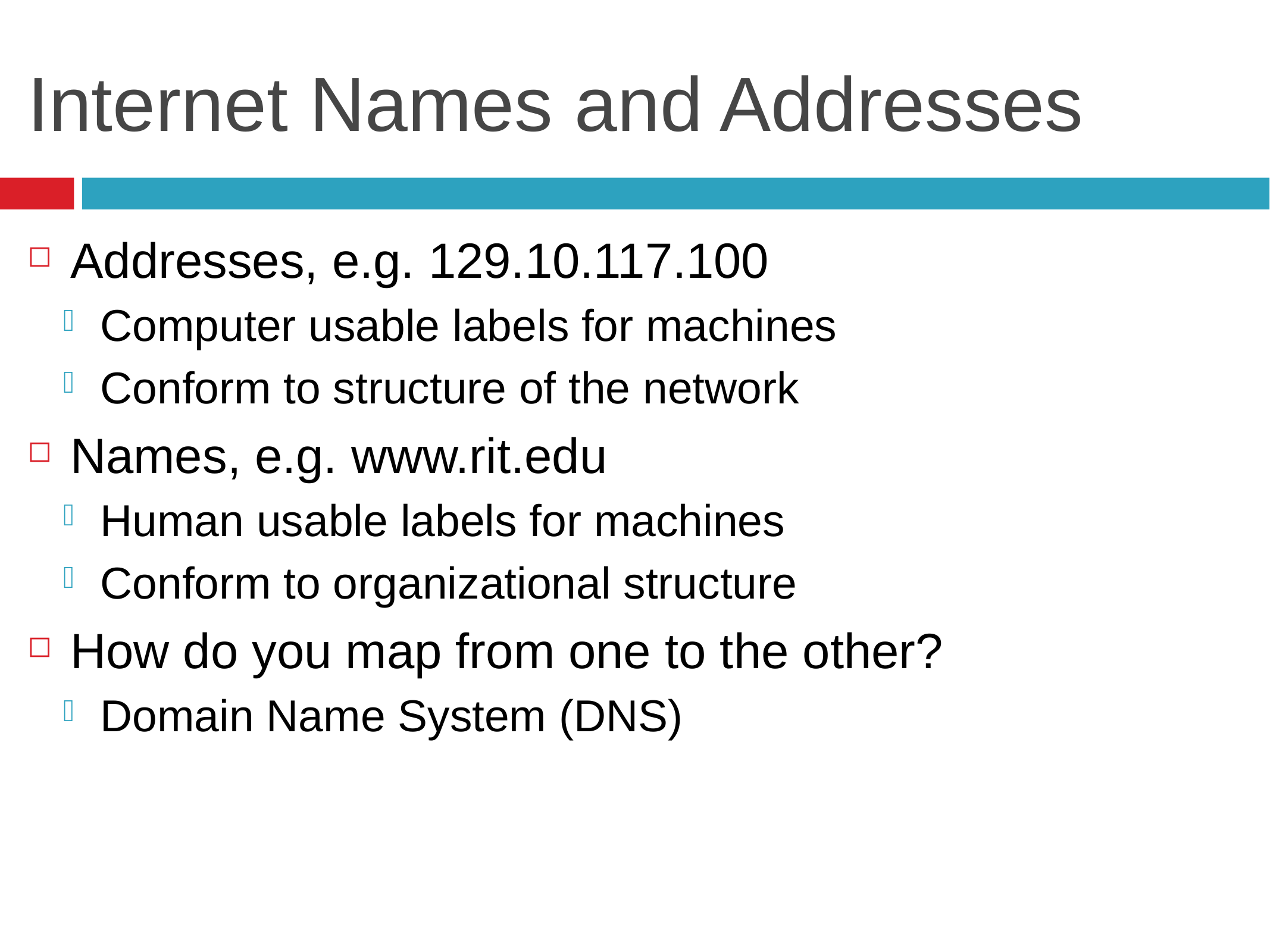

# Internet Names and Addresses
16
Addresses, e.g. 129.10.117.100
Computer usable labels for machines
Conform to structure of the network
Names, e.g. www.rit.edu
Human usable labels for machines
Conform to organizational structure
How do you map from one to the other?
Domain Name System (DNS)